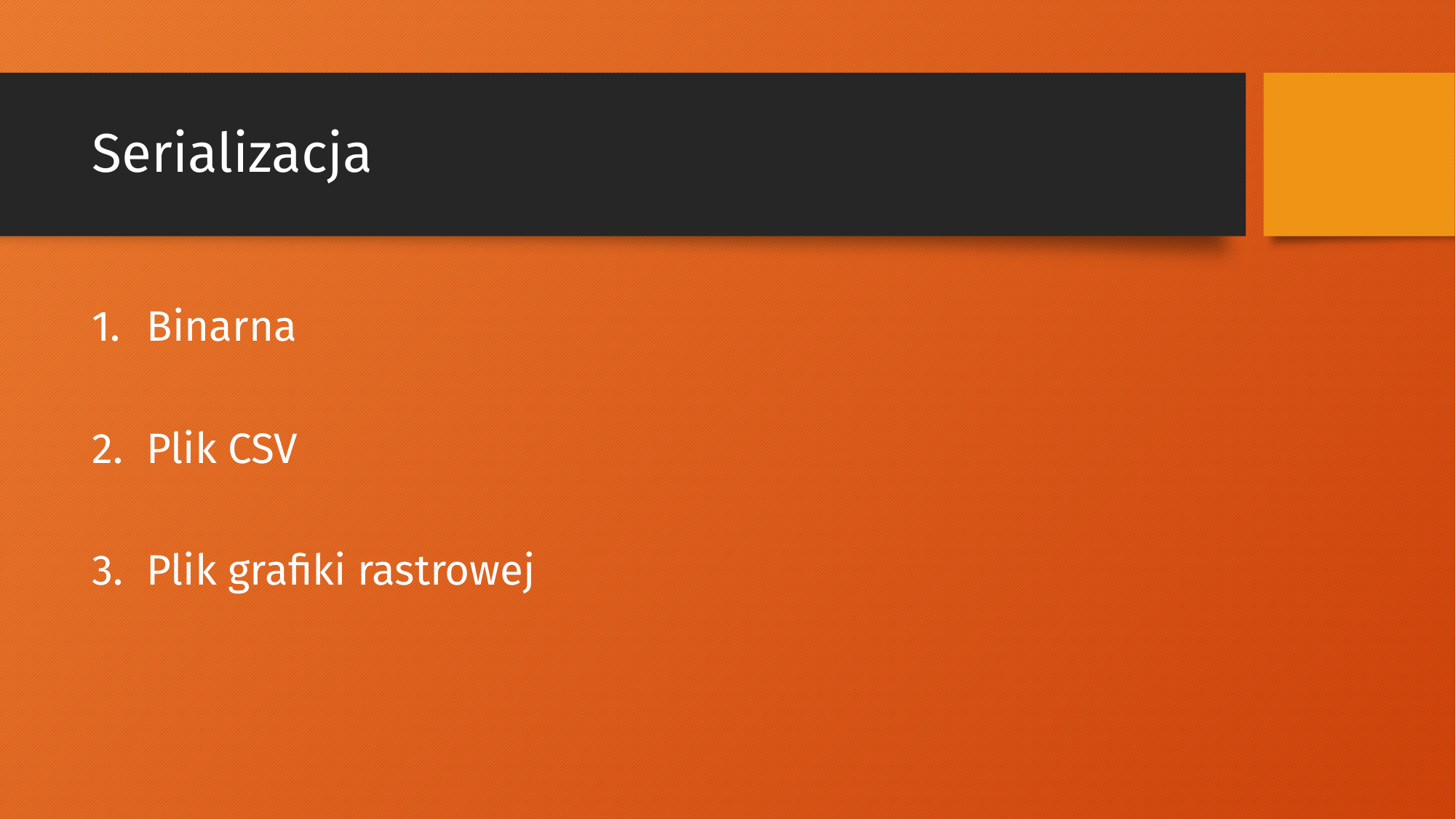

# Serializacja
Binarna

Plik CSV

Plik grafiki rastrowej